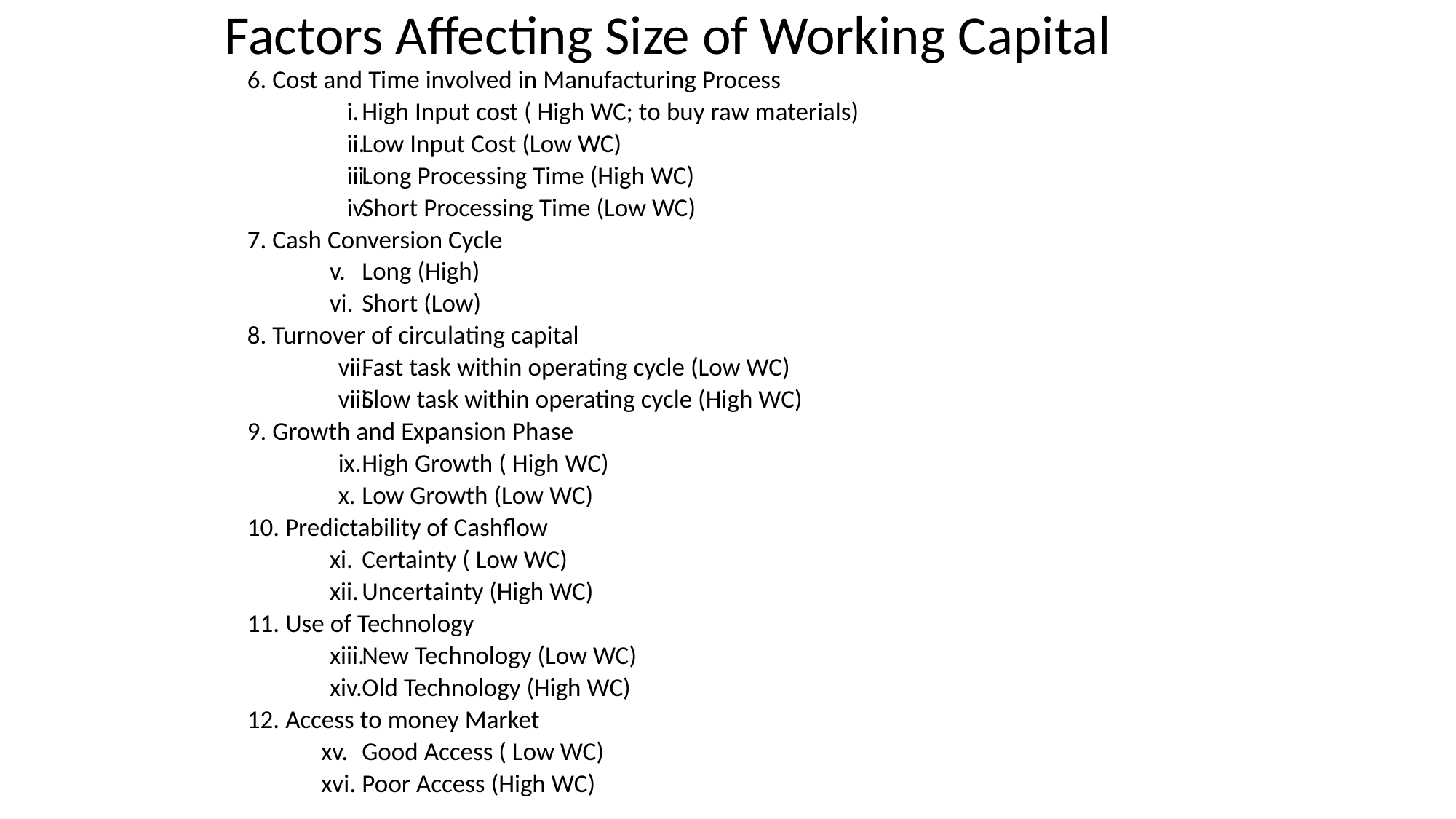

# Factors Affecting Size of Working Capital
6. Cost and Time involved in Manufacturing Process
	High Input cost ( High WC; to buy raw materials)
	Low Input Cost (Low WC)
	Long Processing Time (High WC)
	Short Processing Time (Low WC)
7. Cash Conversion Cycle
	Long (High)
	Short (Low)
8. Turnover of circulating capital
	Fast task within operating cycle (Low WC)
	Slow task within operating cycle (High WC)
9. Growth and Expansion Phase
	High Growth ( High WC)
	Low Growth (Low WC)
10. Predictability of Cashflow
	Certainty ( Low WC)
	Uncertainty (High WC)
11. Use of Technology
	New Technology (Low WC)
	Old Technology (High WC)
12. Access to money Market
	Good Access ( Low WC)
	Poor Access (High WC)